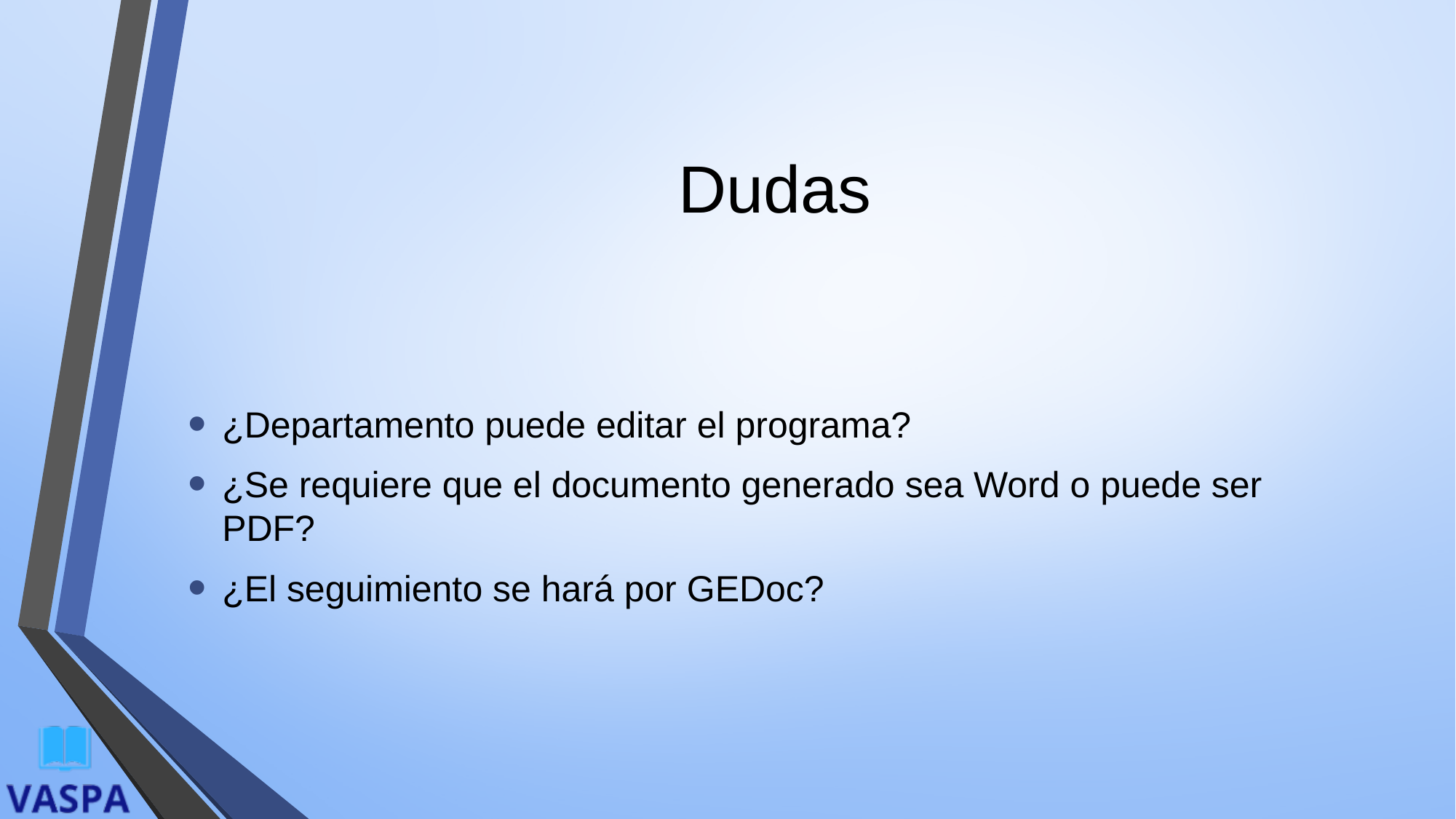

# Dudas
¿Departamento puede editar el programa?
¿Se requiere que el documento generado sea Word o puede ser PDF?
¿El seguimiento se hará por GEDoc?